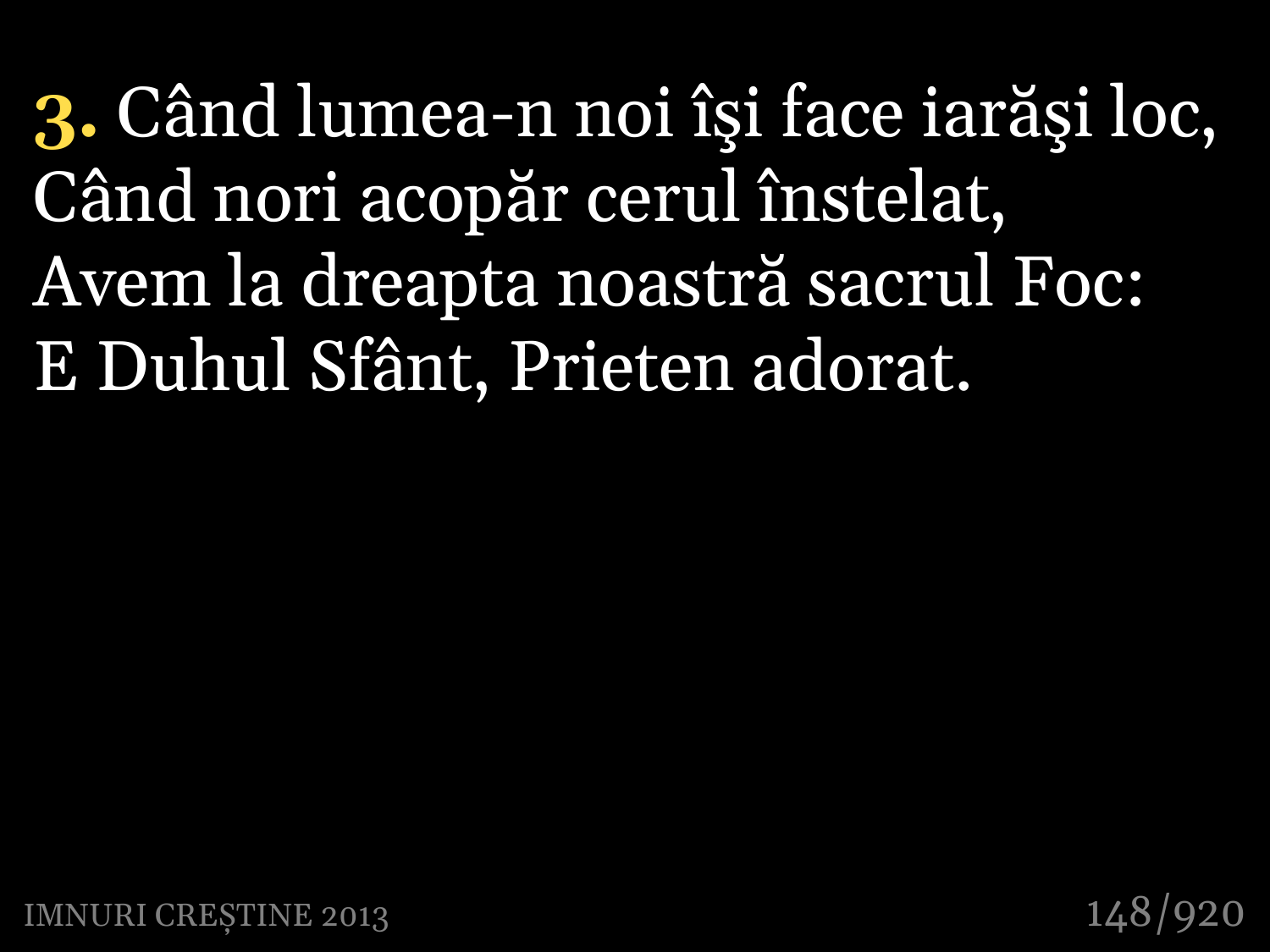

3. Când lumea-n noi îşi face iarăşi loc,
Când nori acopăr cerul înstelat,
Avem la dreapta noastră sacrul Foc:
E Duhul Sfânt, Prieten adorat.
148/920
IMNURI CREȘTINE 2013